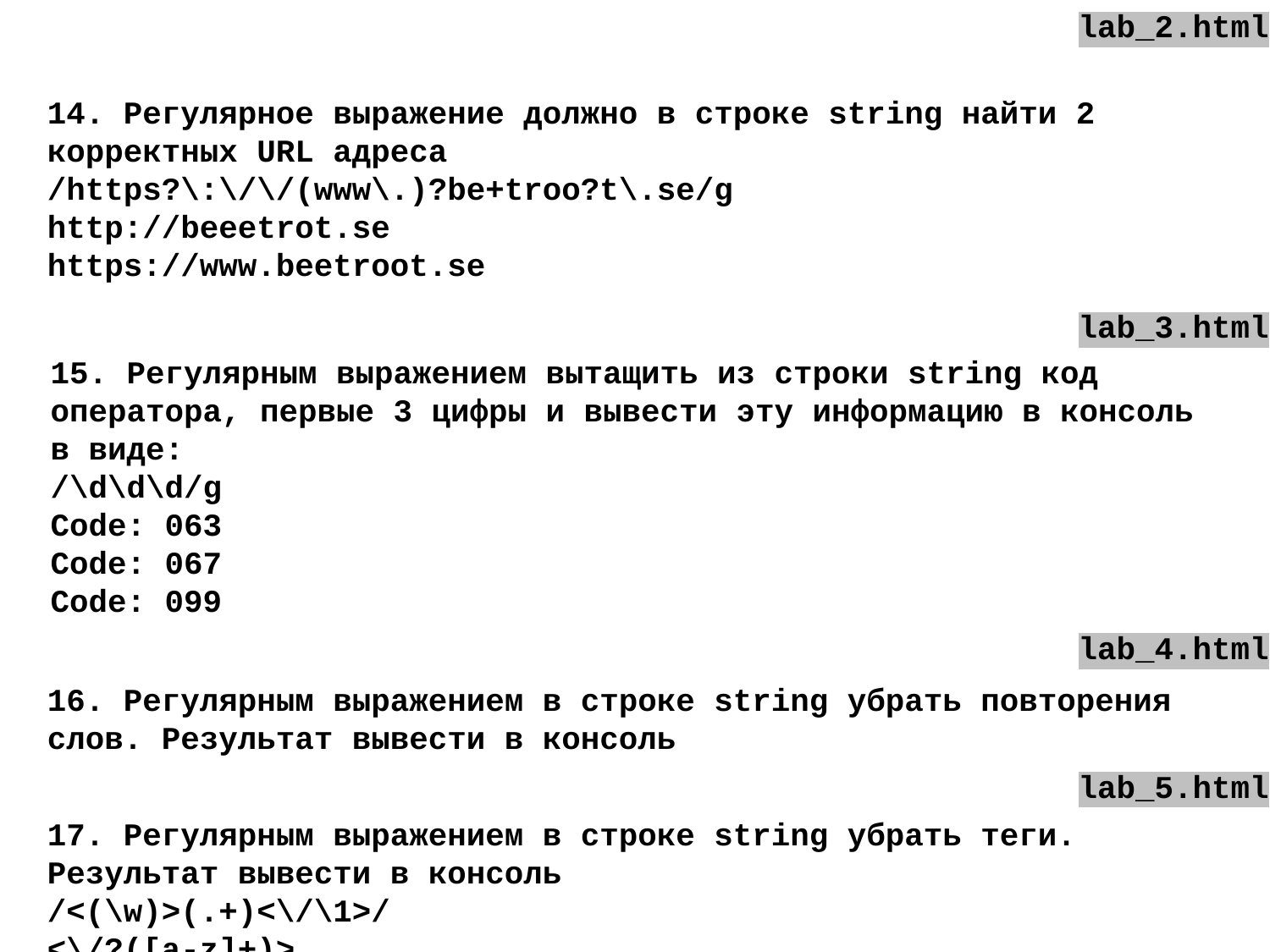

lab_2.html
14. Регулярное выражение должно в строке string найти 2 корректных URL адреса
/https?\:\/\/(www\.)?be+troo?t\.se/g
http://beeetrot.se
https://www.beetroot.se
lab_3.html
15. Регулярным выражением вытащить из строки string код
оператора, первые 3 цифры и вывести эту информацию в консоль
в виде:
/\d\d\d/g
Code: 063
Code: 067
Code: 099
lab_4.html
16. Регулярным выражением в строке string убрать повторения слов. Результат вывести в консоль
lab_5.html
17. Регулярным выражением в строке string убрать теги.
Результат вывести в консоль
/<(\w)>(.+)<\/\1>/
<\/?([a-z]+)>